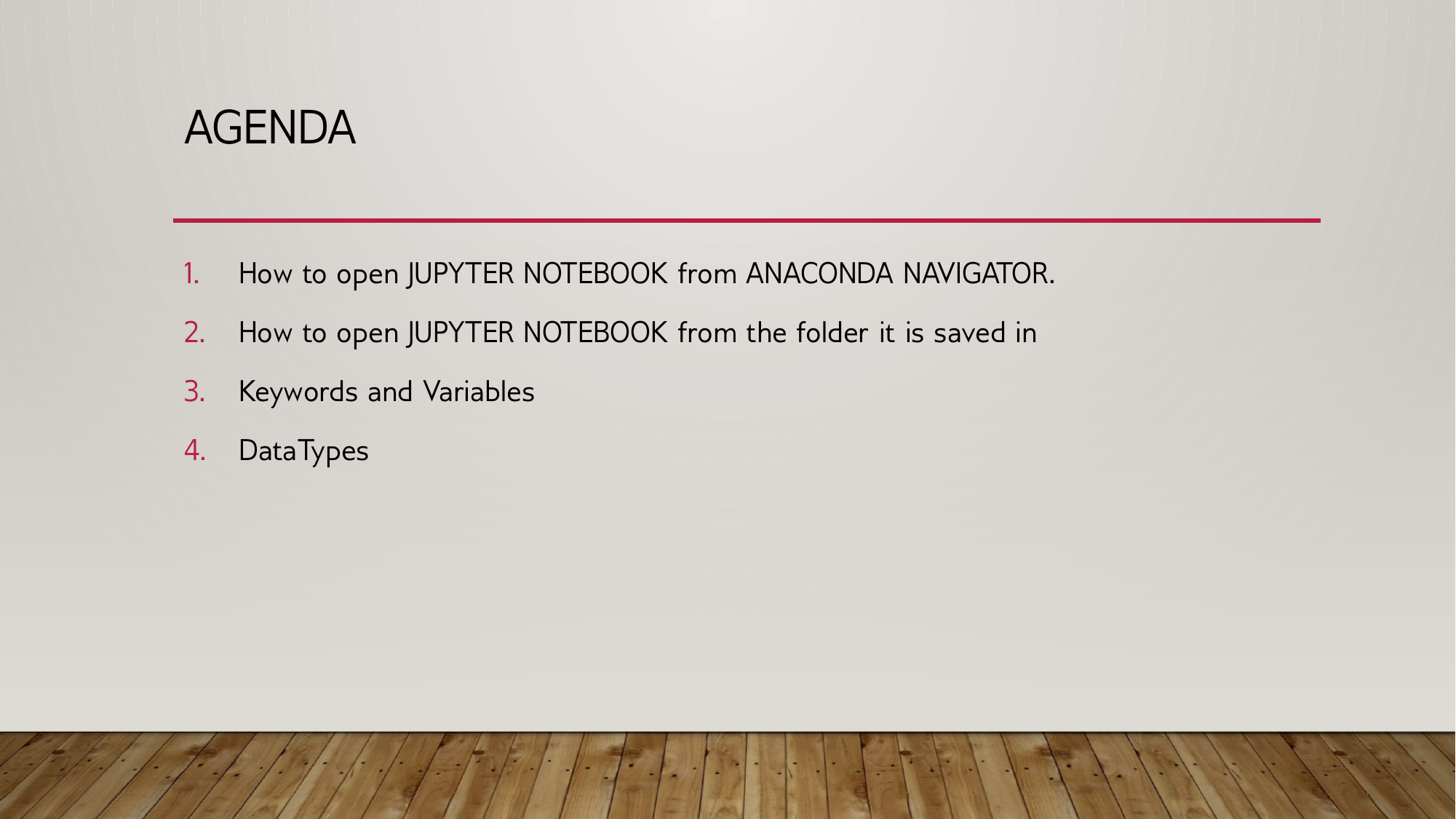

# AGENDA
How to open JUPYTER NOTEBOOK from ANACONDA NAVIGATOR.
How to open JUPYTER NOTEBOOK from the folder it is saved in
Keywords and Variables
DataTypes